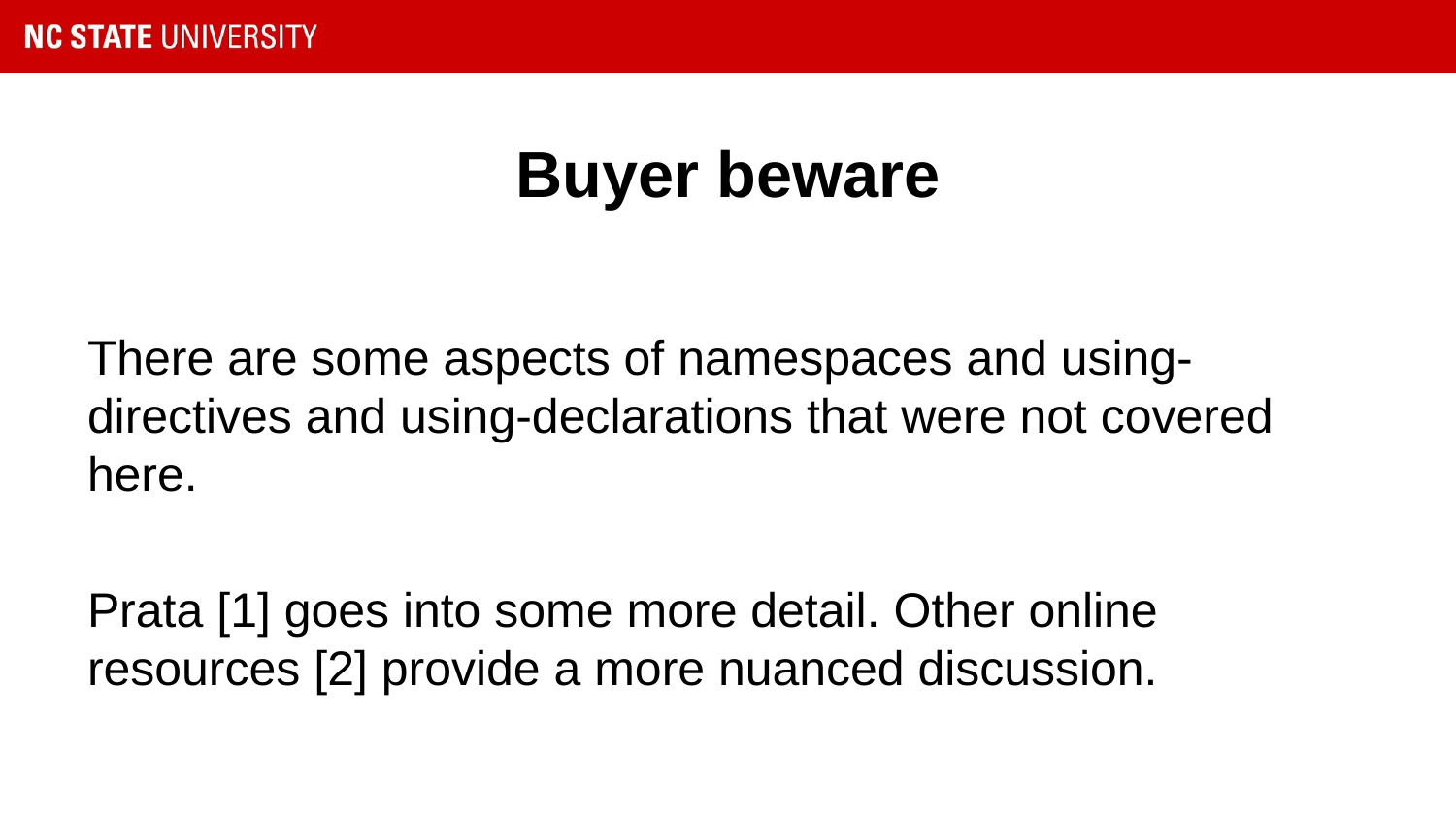

# Buyer beware
There are some aspects of namespaces and using-directives and using-declarations that were not covered here.

Prata [1] goes into some more detail. Other online resources [2] provide a more nuanced discussion.